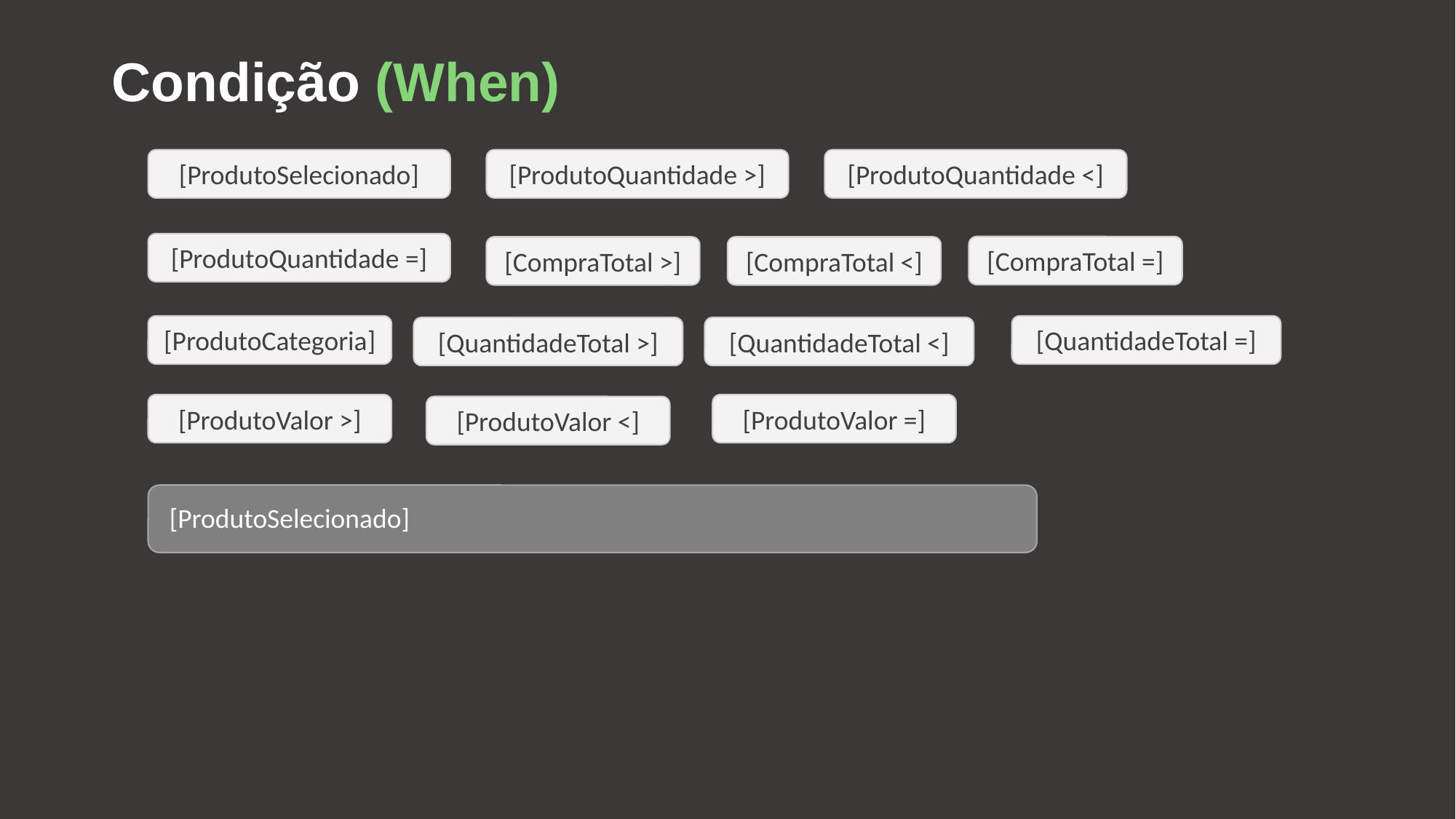

Condição (When)
[ProdutoSelecionado]
[ProdutoQuantidade >]
[ProdutoQuantidade <]
[ProdutoQuantidade =]
[CompraTotal =]
[CompraTotal >]
[CompraTotal <]
[ProdutoCategoria]
[QuantidadeTotal =]
[QuantidadeTotal >]
[QuantidadeTotal <]
[ProdutoValor >]
[ProdutoValor =]
[ProdutoValor <]

[ProdutoSelecionado]